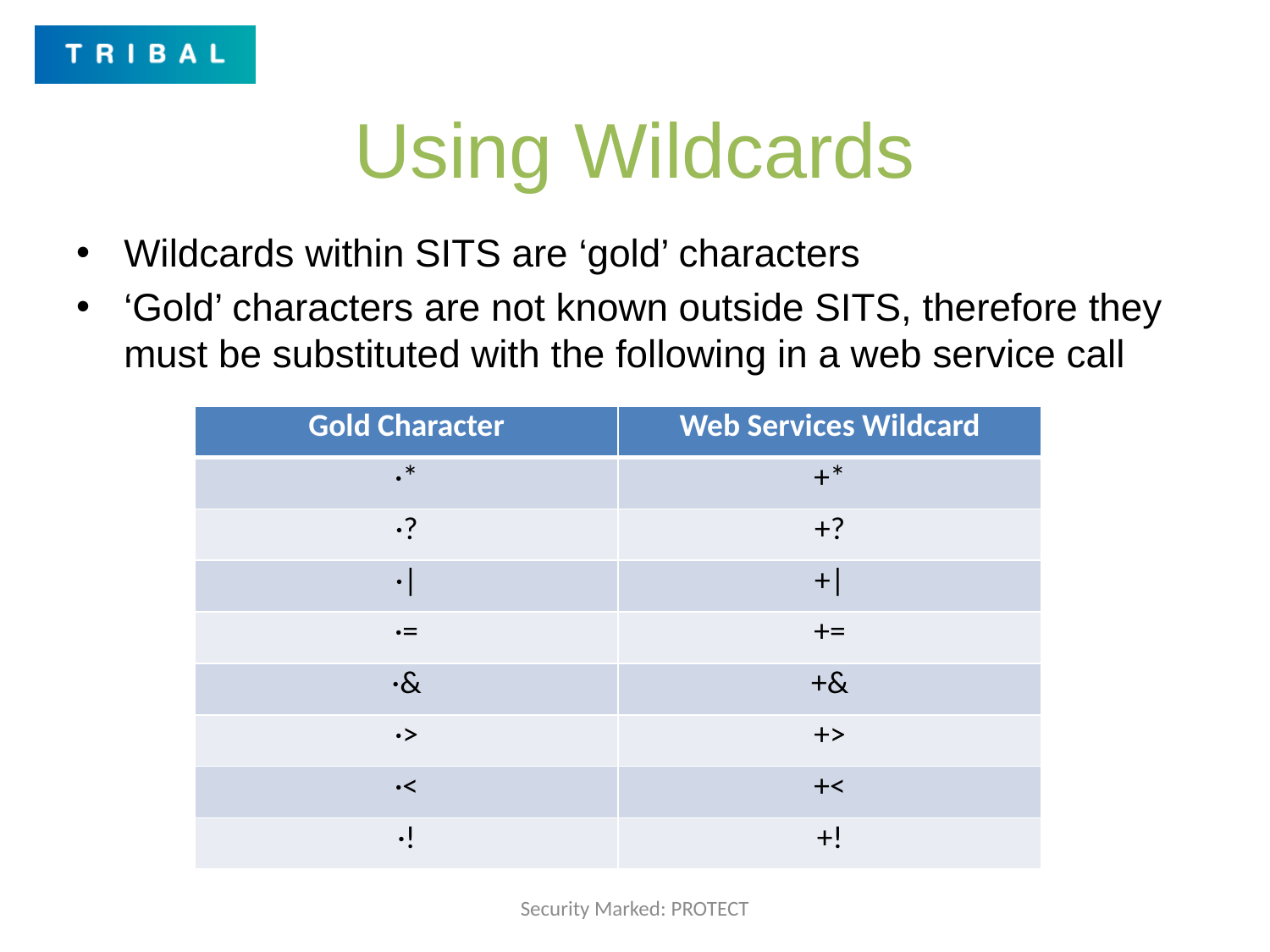

# Using Wildcards
Wildcards within SITS are ‘gold’ characters
‘Gold’ characters are not known outside SITS, therefore they must be substituted with the following in a web service call
| Gold Character | Web Services Wildcard |
| --- | --- |
| ·\* | +\* |
| ·? | +? |
| ·| | +| |
| ·= | += |
| ·& | +& |
| ·> | +> |
| ·< | +< |
| ·! | +! |
Security Marked: PROTECT